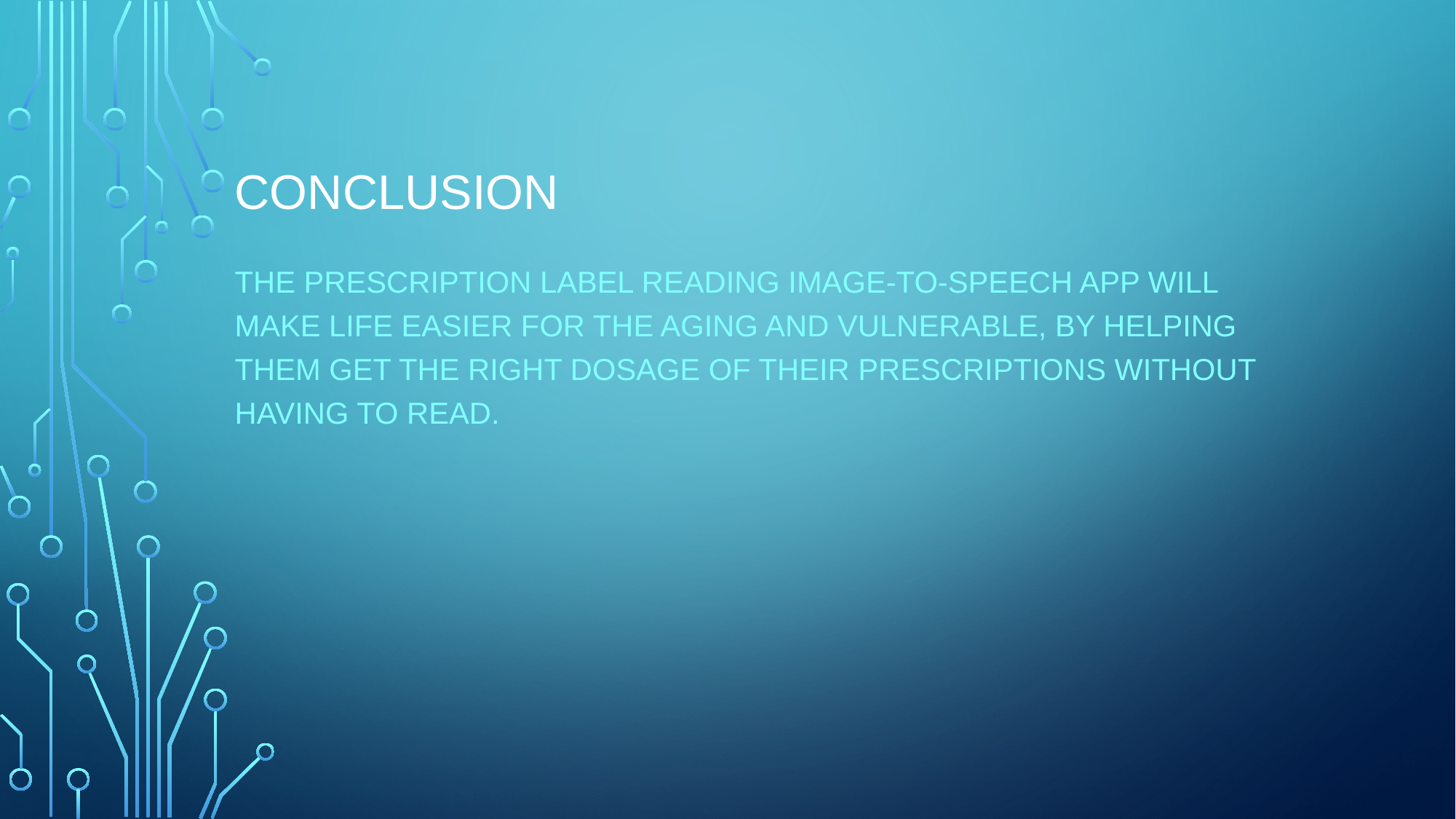

# conclusion
The prescription label reading image-to-speech app will make life easier for the aging and vulnerable, by helping them get the right dosage of their prescriptions without having to read.